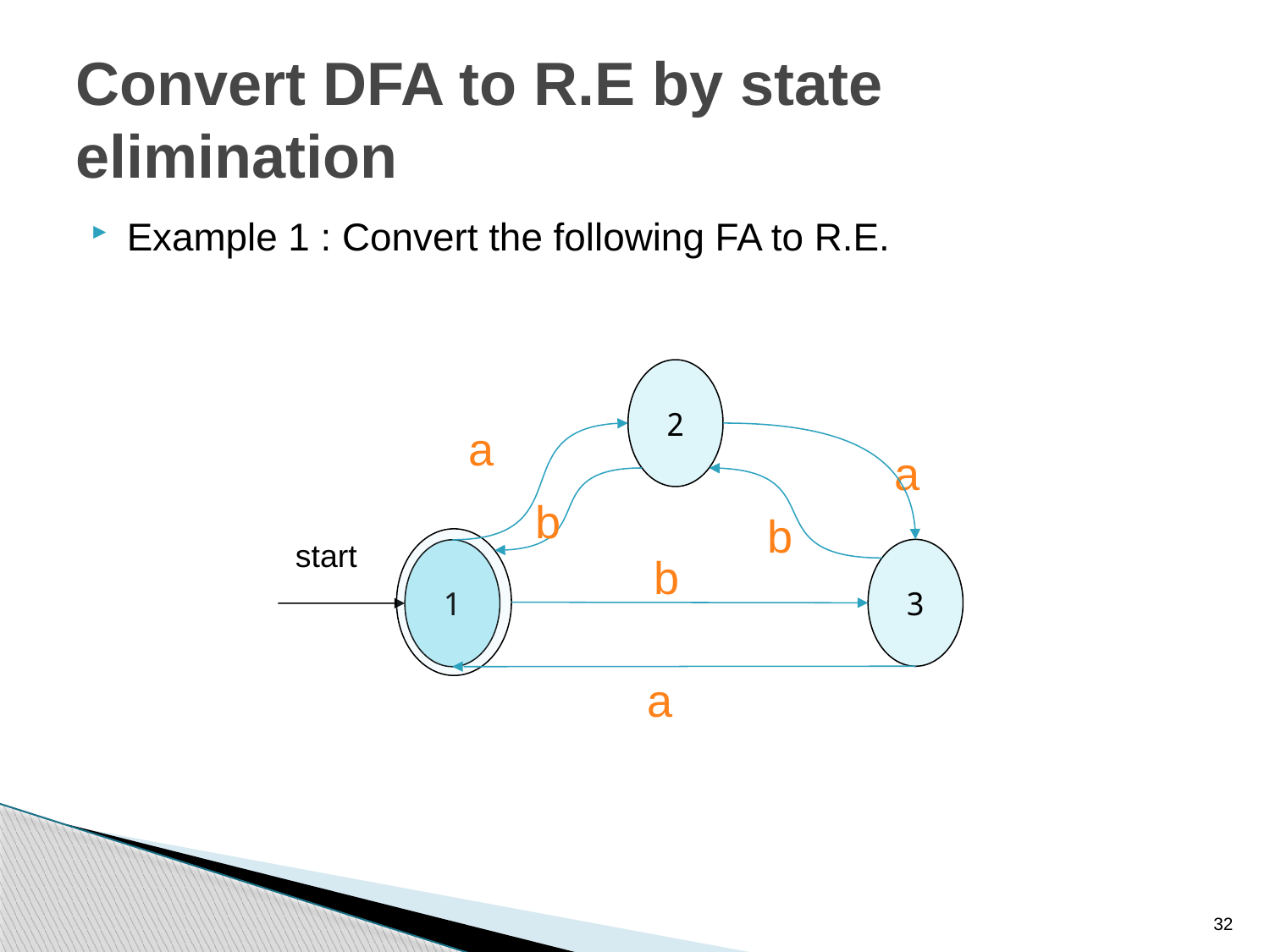

# Convert DFA to R.E by state elimination
Example 1 : Convert the following FA to R.E.
2
a
start
1

a
b

3
a
b
b
32